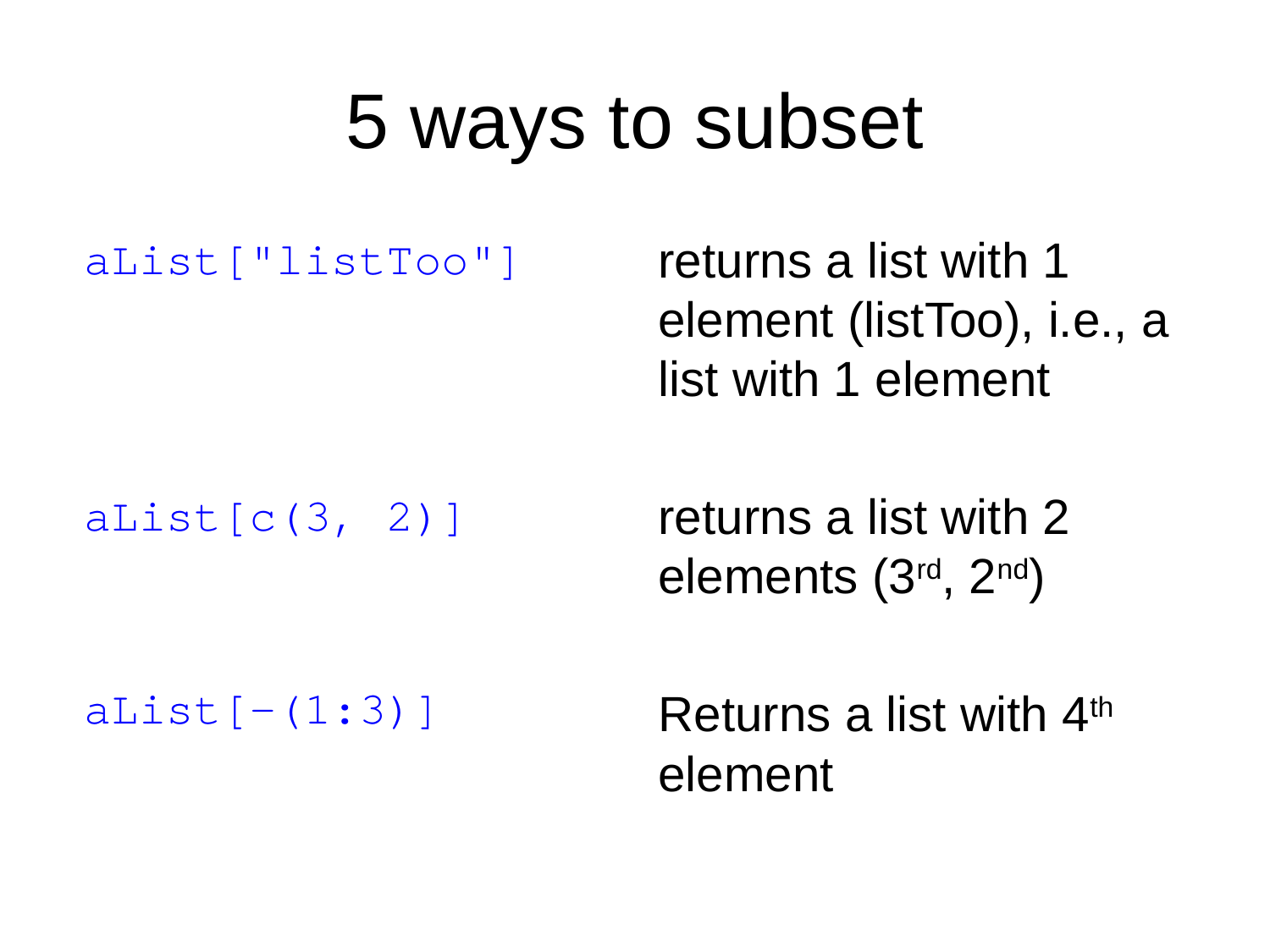

# 5 ways to subset
aList["listToo"]

aList[c(3, 2)]

aList[-(1:3)]

returns a list with 1 element (listToo), i.e., a list with 1 element

returns a list with 2 elements (3rd, 2nd)

Returns a list with 4th element